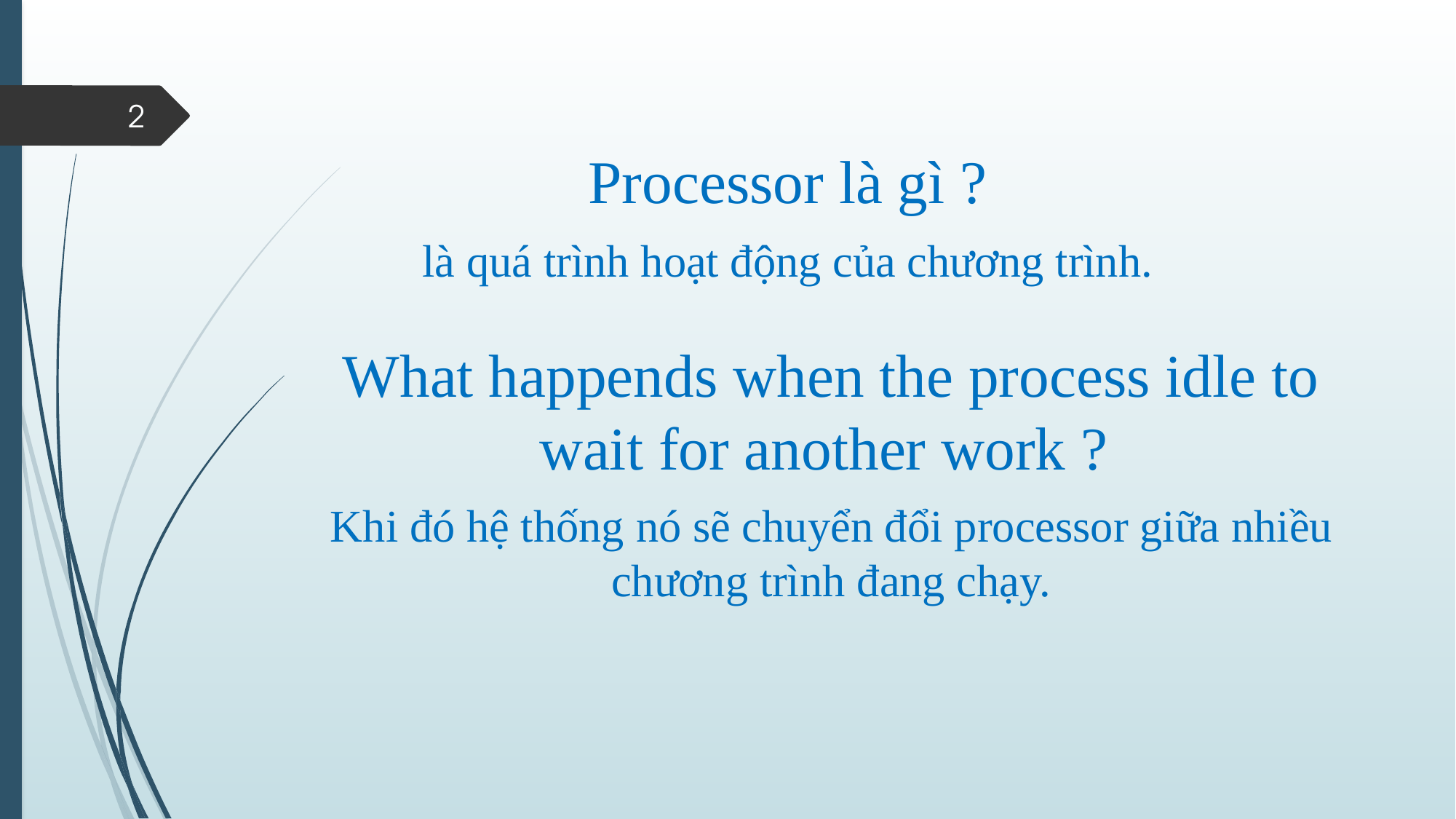

2
Processor là gì ?
là quá trình hoạt động của chương trình.
What happends when the process idle to wait for another work ?
Khi đó hệ thống nó sẽ chuyển đổi processor giữa nhiều chương trình đang chạy.